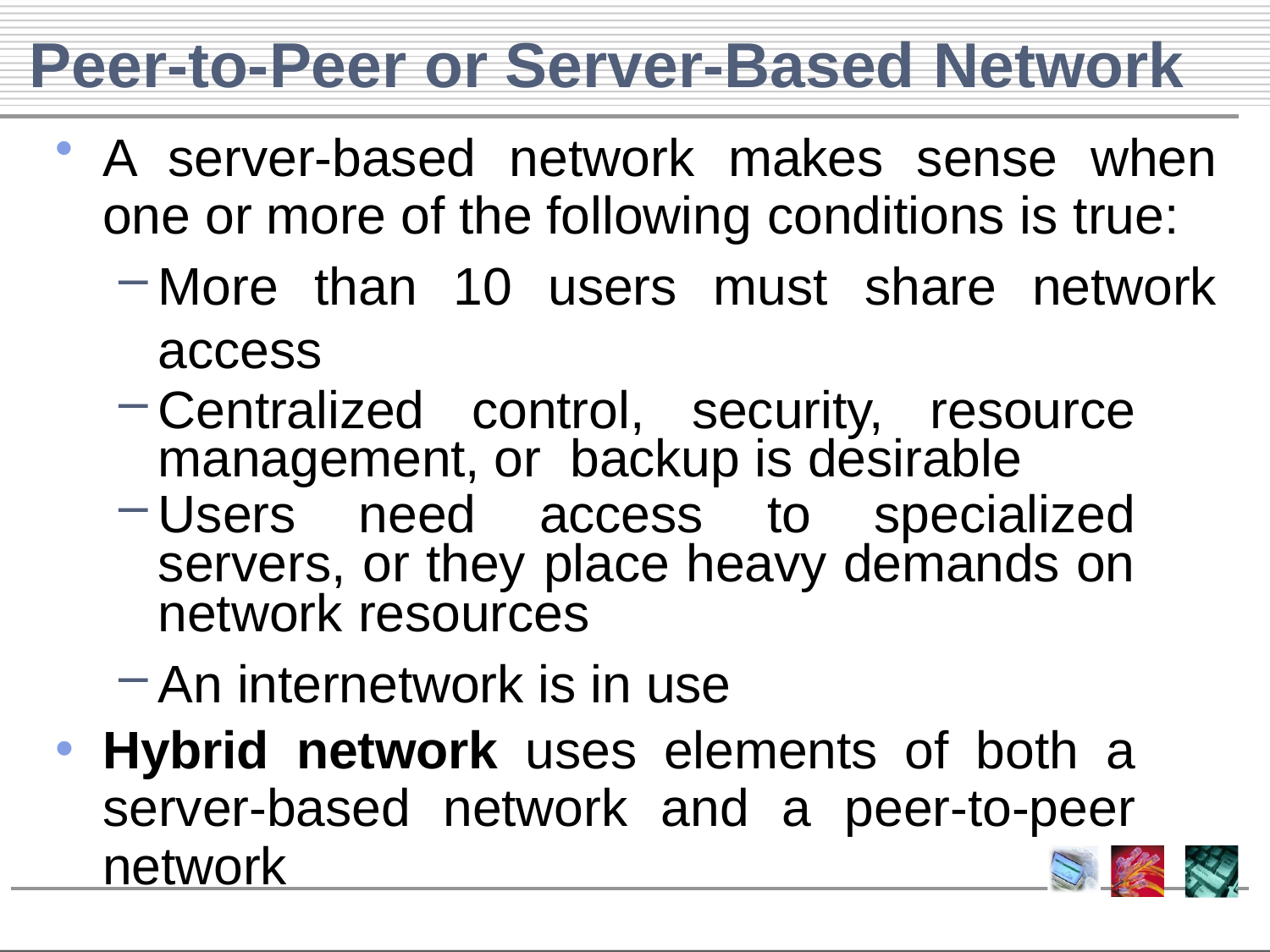

# Peer-to-Peer or Server-Based Network

A server-based network makes sense when one or more of the following conditions is true:
More than 10 users must share network access
Centralized control, security, resource management, or  backup is desirable
Users need access to specialized servers, or they place heavy demands on network resources
An internetwork is in use
Hybrid network uses elements of both a server-based network and a peer-to-peer network